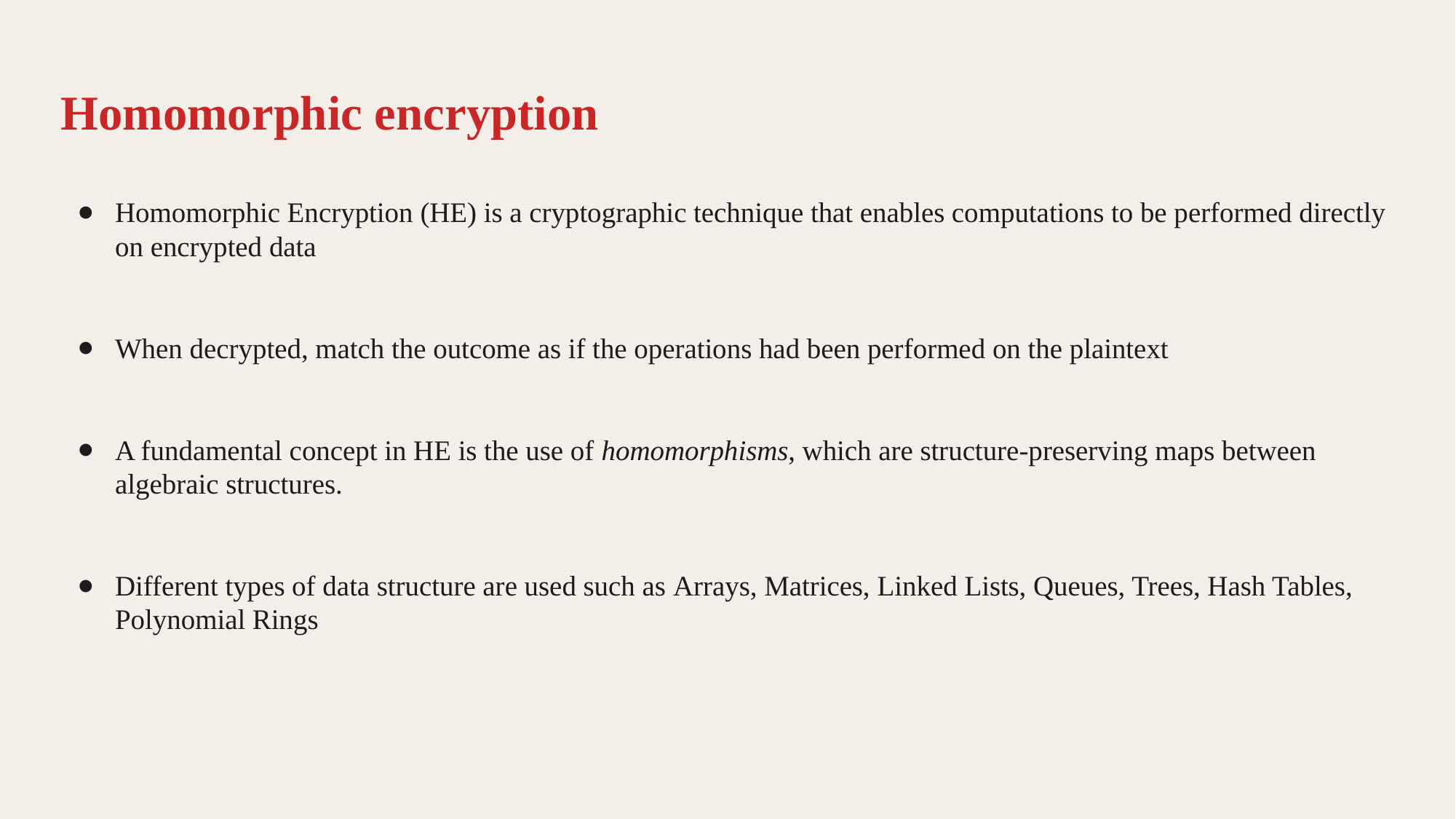

# Homomorphic encryption
Homomorphic Encryption (HE) is a cryptographic technique that enables computations to be performed directly on encrypted data

When decrypted, match the outcome as if the operations had been performed on the plaintext

A fundamental concept in HE is the use of homomorphisms, which are structure-preserving maps between algebraic structures.

Different types of data structure are used such as Arrays, Matrices, Linked Lists, Queues, Trees, Hash Tables, Polynomial Rings